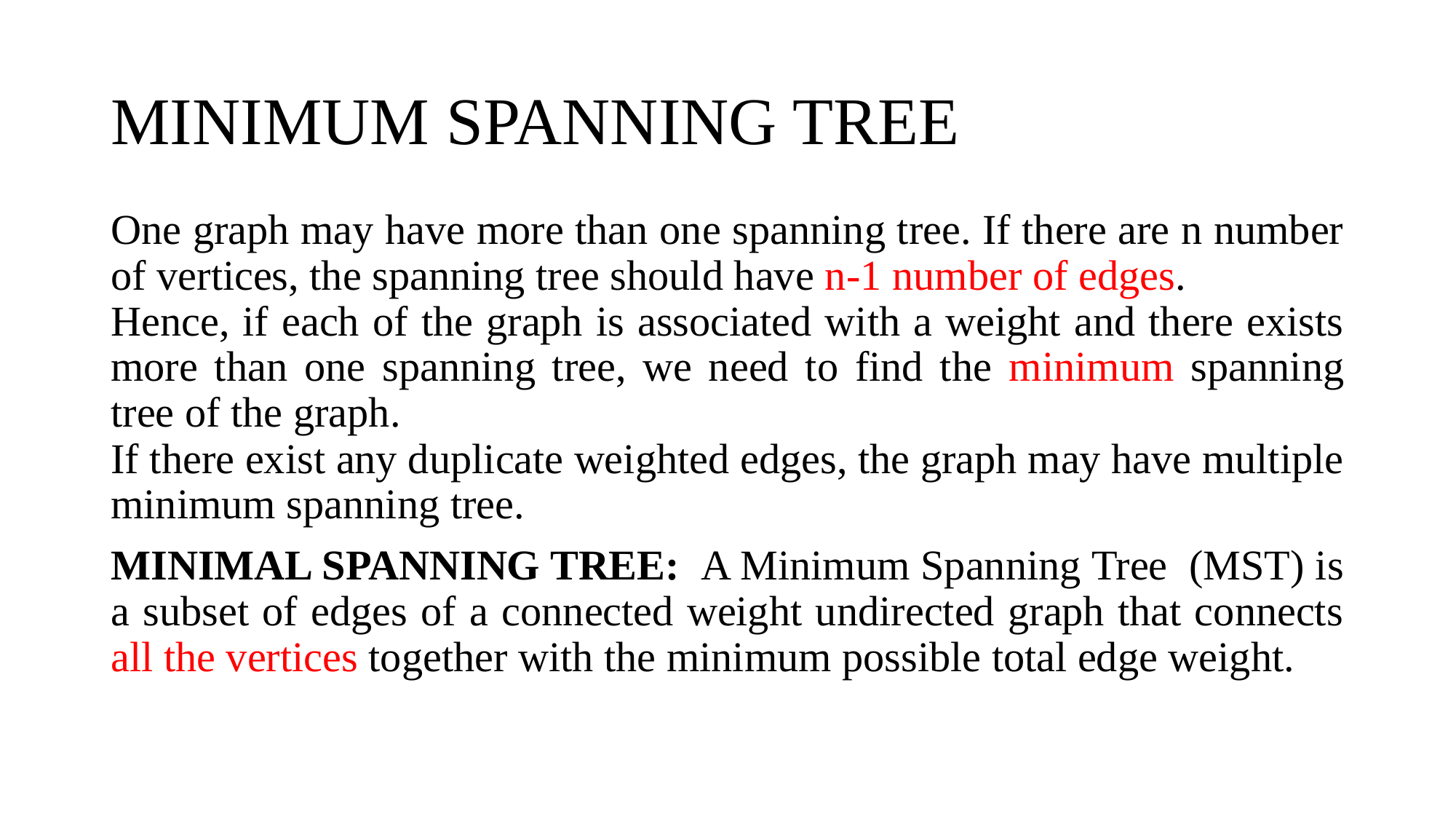

# MINIMUM SPANNING TREE
One graph may have more than one spanning tree. If there are n number of vertices, the spanning tree should have n-1 number of edges.
Hence, if each of the graph is associated with a weight and there exists more than one spanning tree, we need to find the minimum spanning tree of the graph.
If there exist any duplicate weighted edges, the graph may have multiple minimum spanning tree.
MINIMAL SPANNING TREE:  A Minimum Spanning Tree  (MST) is a subset of edges of a connected weight undirected graph that connects all the vertices together with the minimum possible total edge weight.